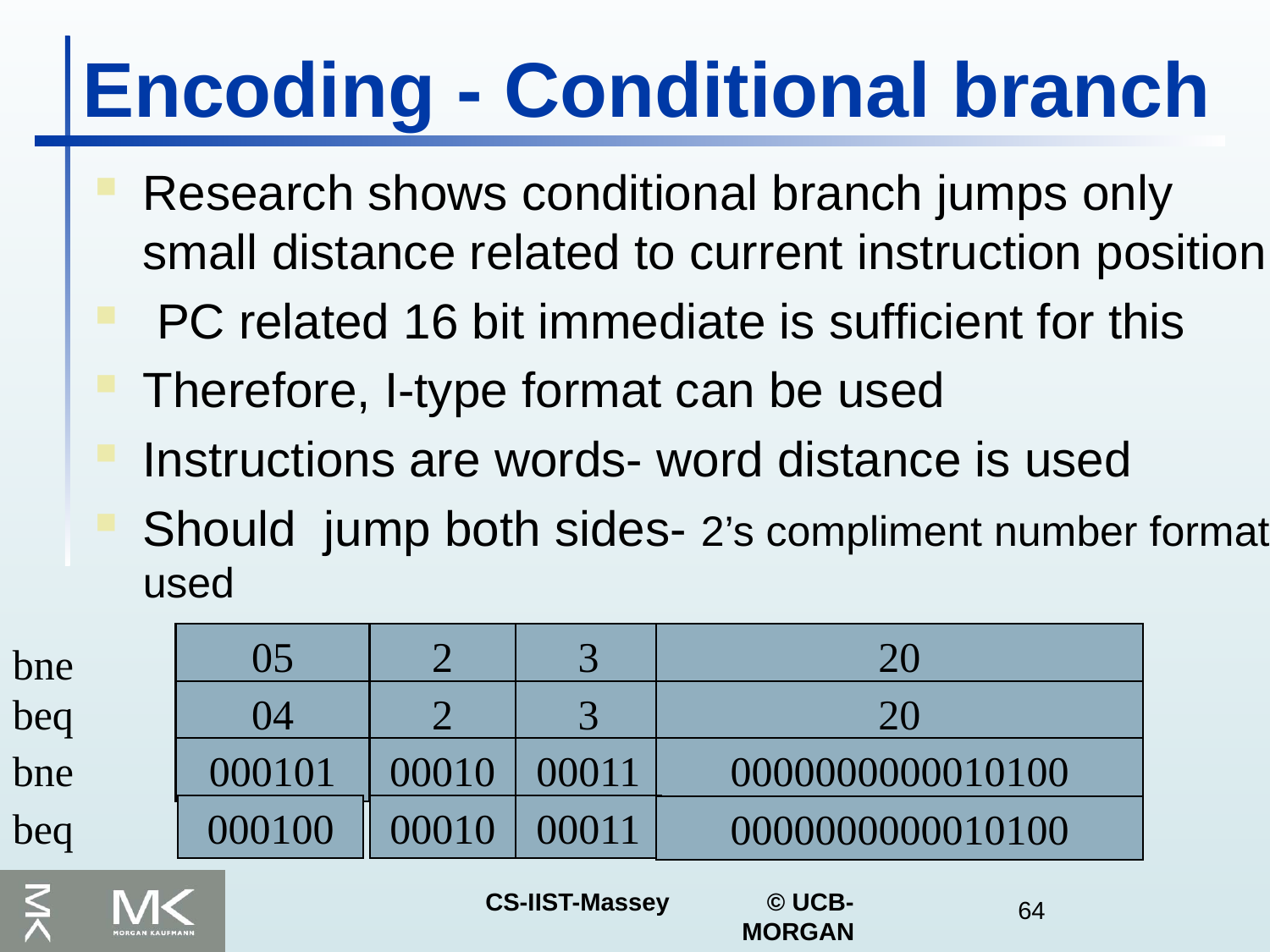

# Encoding - Conditional branch
Research shows conditional branch jumps only small distance related to current instruction position
 PC related 16 bit immediate is sufficient for this
Therefore, I-type format can be used
Instructions are words- word distance is used
Should  jump both sides- 2’s compliment number format used
		bne $t0, $t1, 20
		beq $t0, $t1, 20
05
2
3
20
bne
beq
04
2
3
20
bne
000101
00010
00011
0000000000010100
000100
00010
00011
0000000000010100
beq
3/11/2023
CS-IIST-Massey              © UCB-MORGAN
64